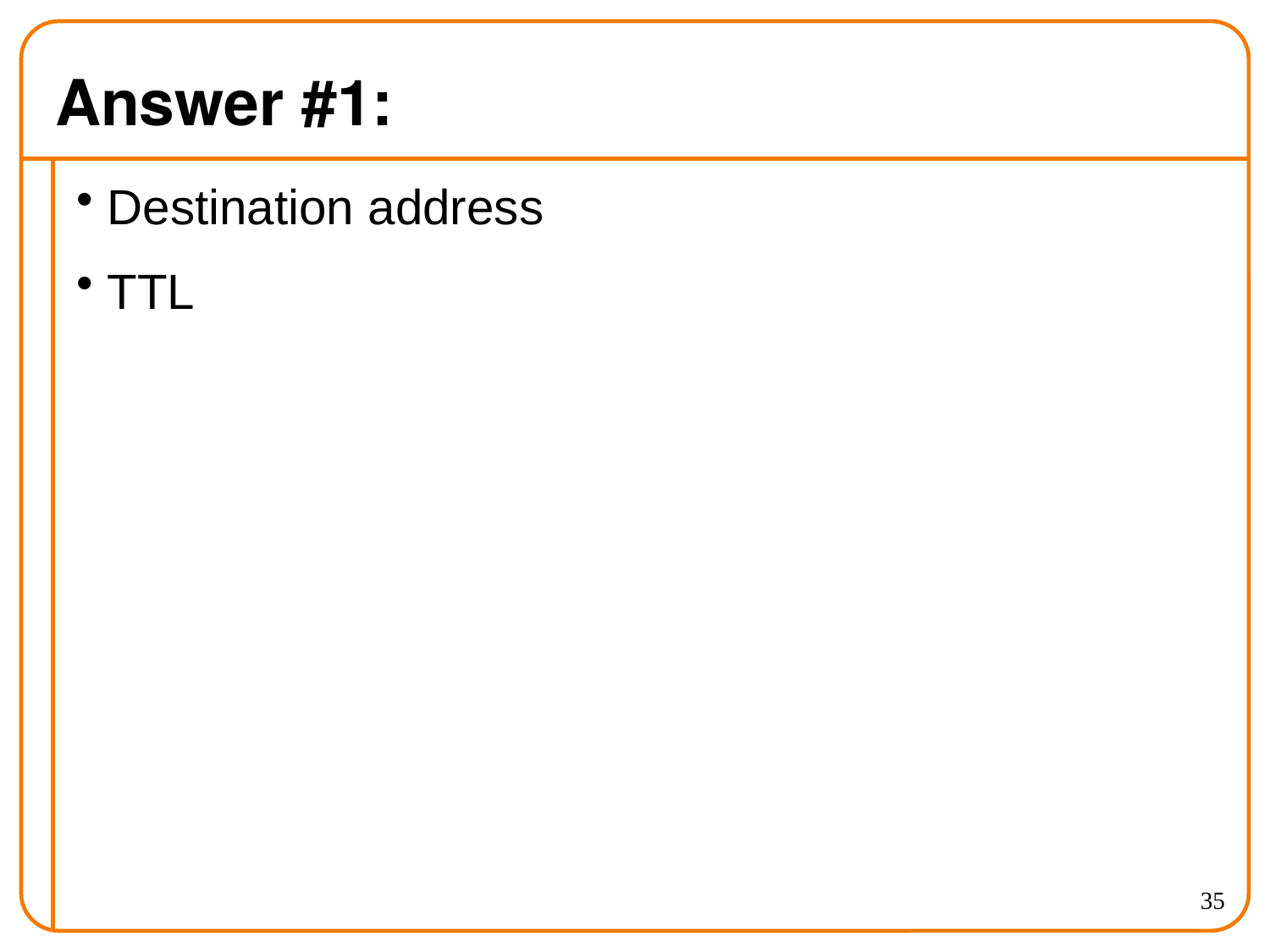

# Answer #1:
Destination address
TTL
35